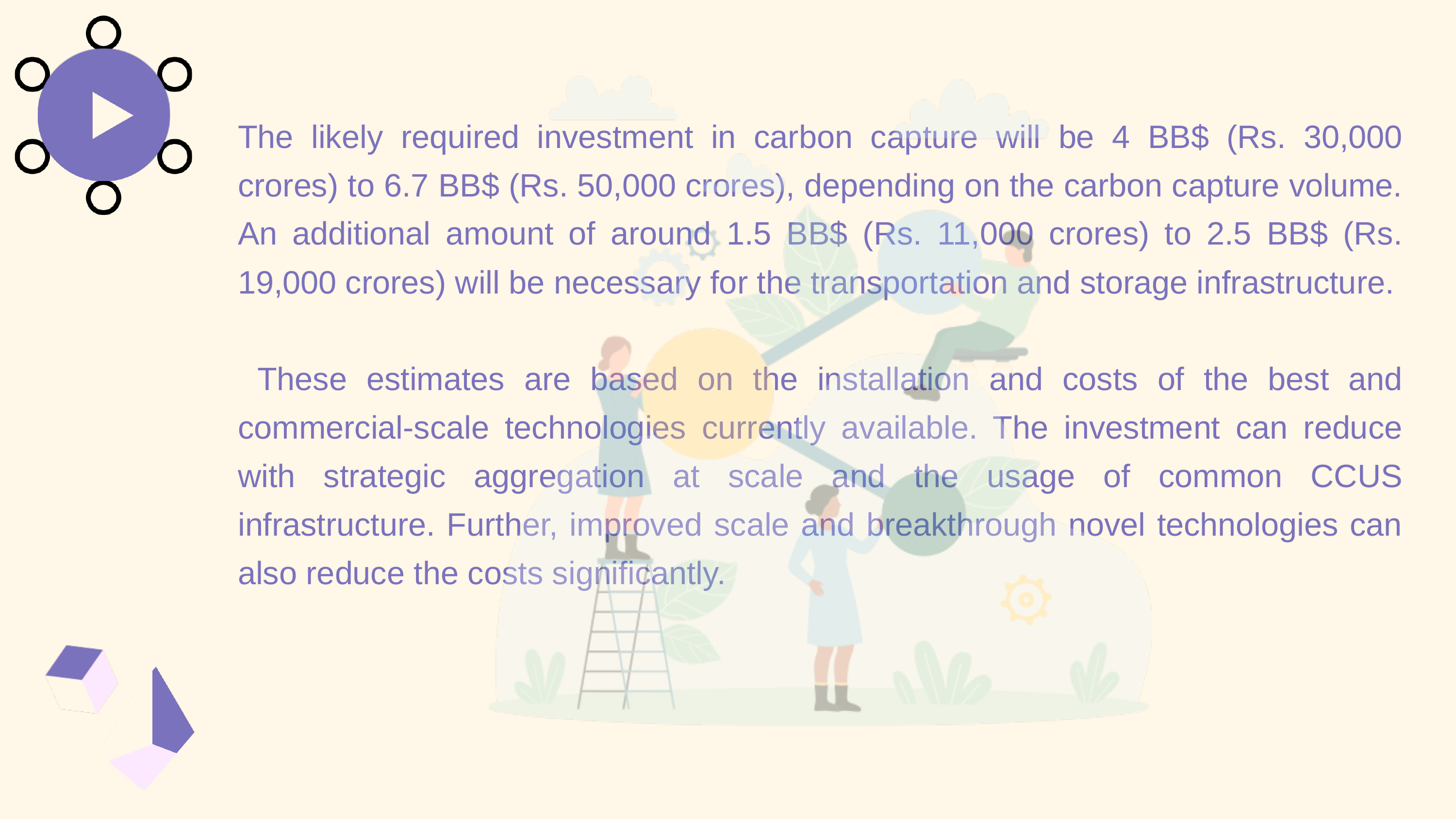

The likely required investment in carbon capture will be 4 BB$ (Rs. 30,000 crores) to 6.7 BB$ (Rs. 50,000 crores), depending on the carbon capture volume. An additional amount of around 1.5 BB$ (Rs. 11,000 crores) to 2.5 BB$ (Rs. 19,000 crores) will be necessary for the transportation and storage infrastructure.

 These estimates are based on the installation and costs of the best and commercial-scale technologies currently available. The investment can reduce with strategic aggregation at scale and the usage of common CCUS infrastructure. Further, improved scale and breakthrough novel technologies can also reduce the costs significantly.